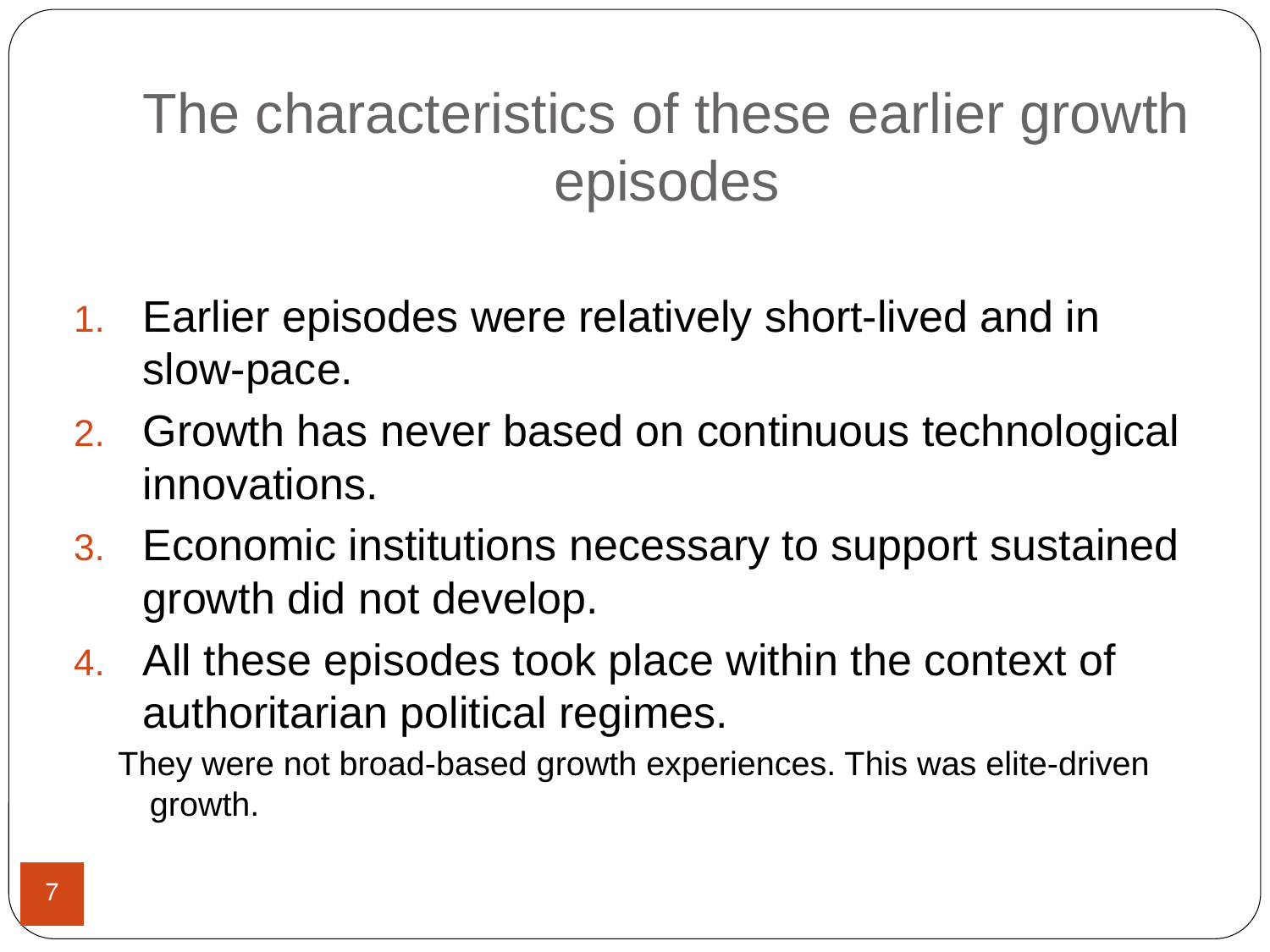

# The characteristics of these earlier growth episodes
Earlier episodes were relatively short-lived and in slow-pace.
Growth has never based on continuous technological innovations.
Economic institutions necessary to support sustained growth did not develop.
All these episodes took place within the context of authoritarian political regimes.
They were not broad-based growth experiences. This was elite-driven growth.
7